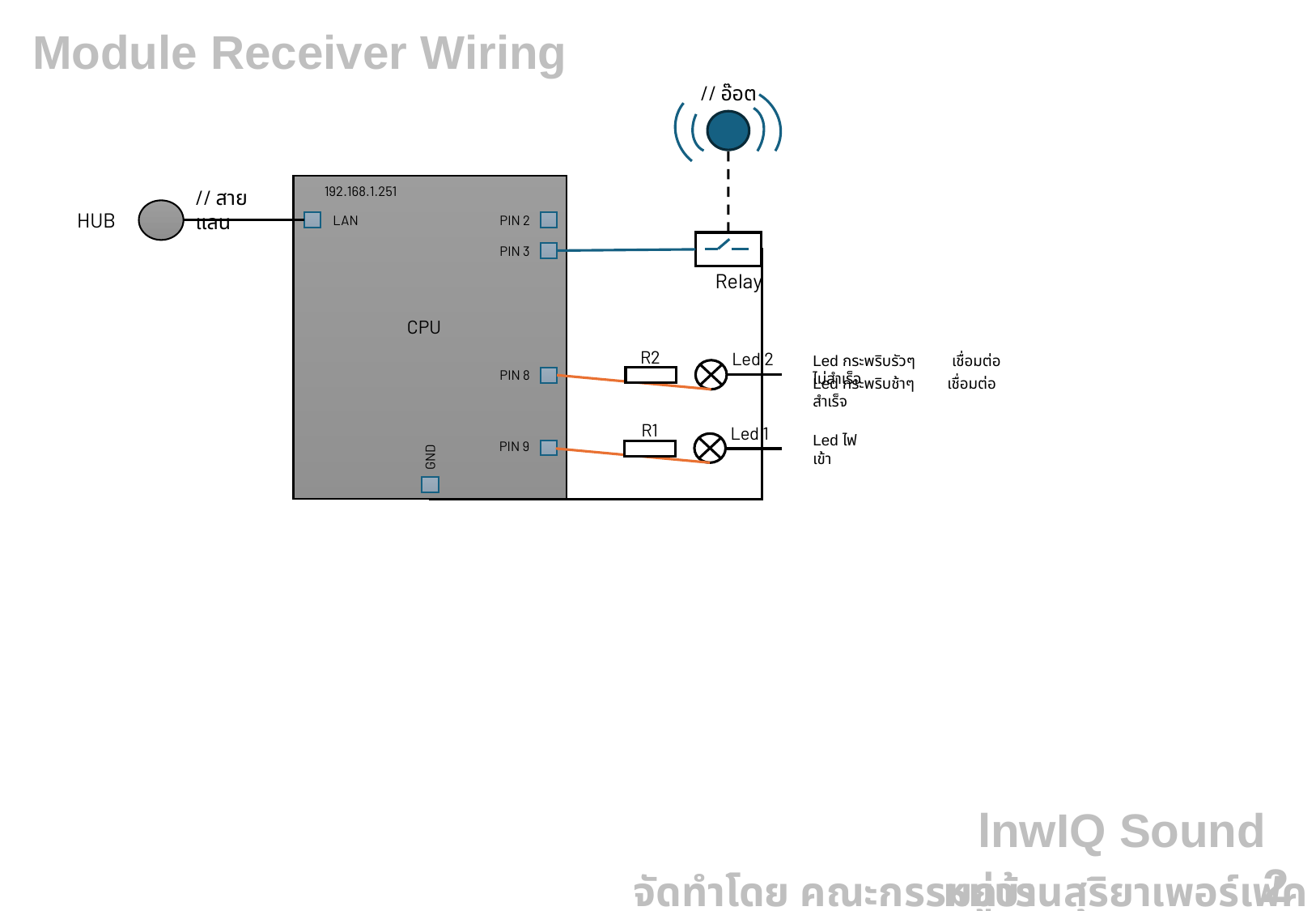

Module Receiver Wiring
// อ๊อต

192.168.1.251
// สายแลน

HUB
PIN 2
LAN

PIN 3

Relay
CPU
R2
Led 2
Led กระพริบรัวๆ         เชื่อมต่อไม่สำเร็จ

PIN 8

Led กระพริบช้าๆ        เชื่อมต่อสำเร็จ
R1
Led 1
Led ไฟเข้า
PIN 9

GND

lnwIQ Sound
2
จัดทำโดย คณะกรรมการ
หมู่บ้านสุริยาเพอร์เฟค